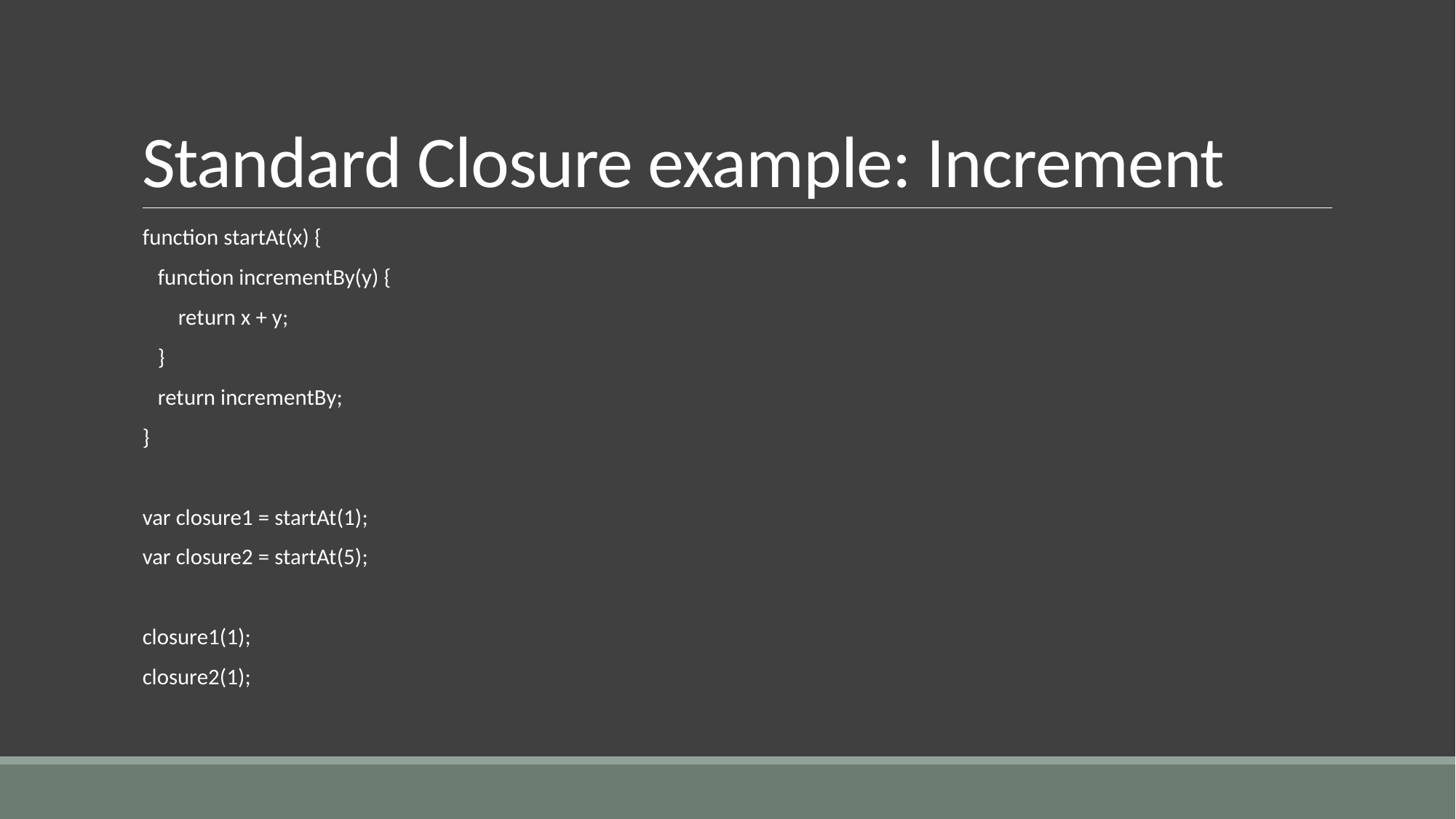

# Standard Closure example: Increment
function startAt(x) {
   function incrementBy(y) {
       return x + y;
   }
   return incrementBy;
}

var closure1 = startAt(1);
var closure2 = startAt(5);

closure1(1);
closure2(1);